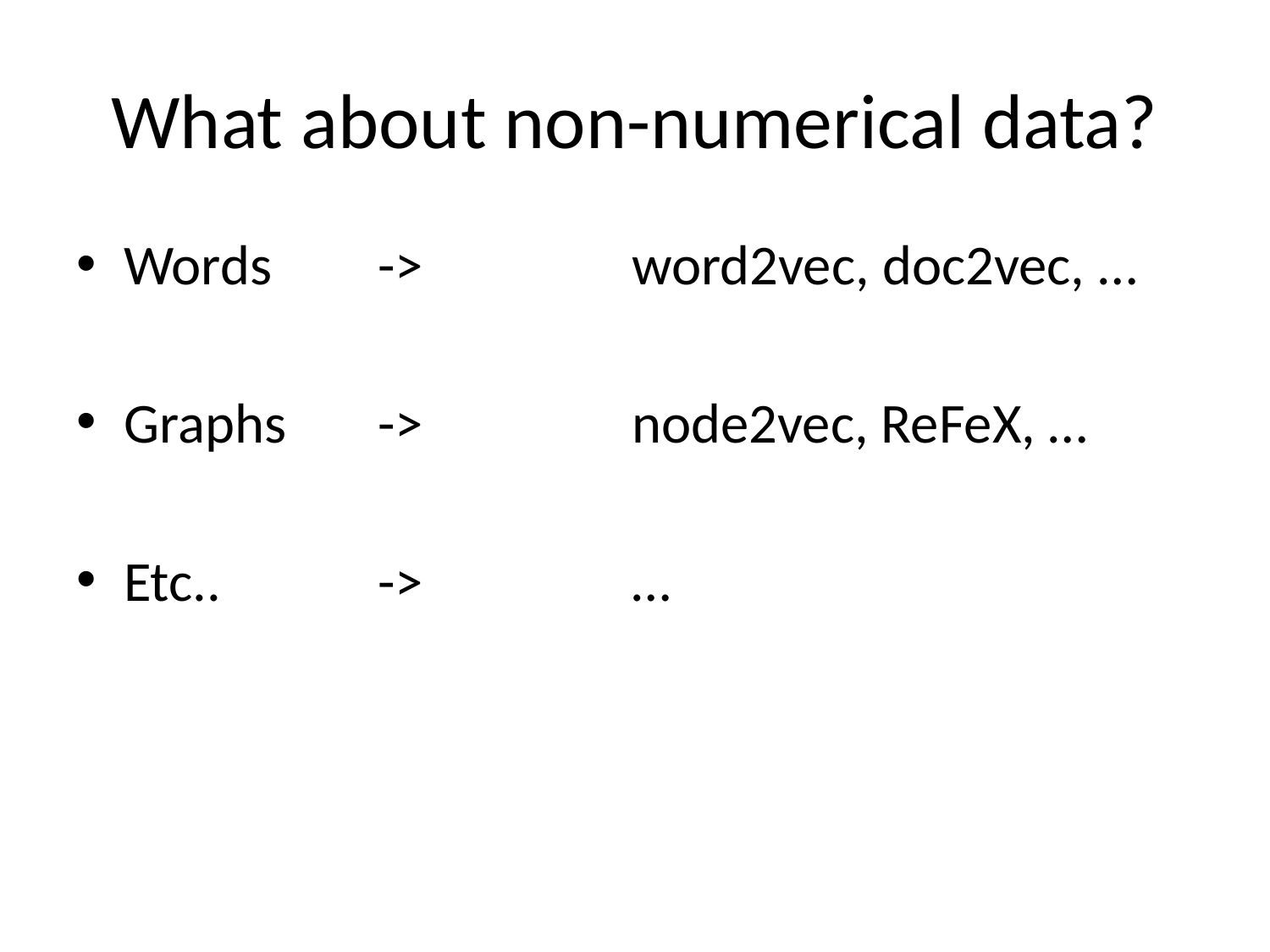

# What about non-numerical data?
Words	->		word2vec, doc2vec, …

Graphs	->		node2vec, ReFeX, …

Etc..		->		…